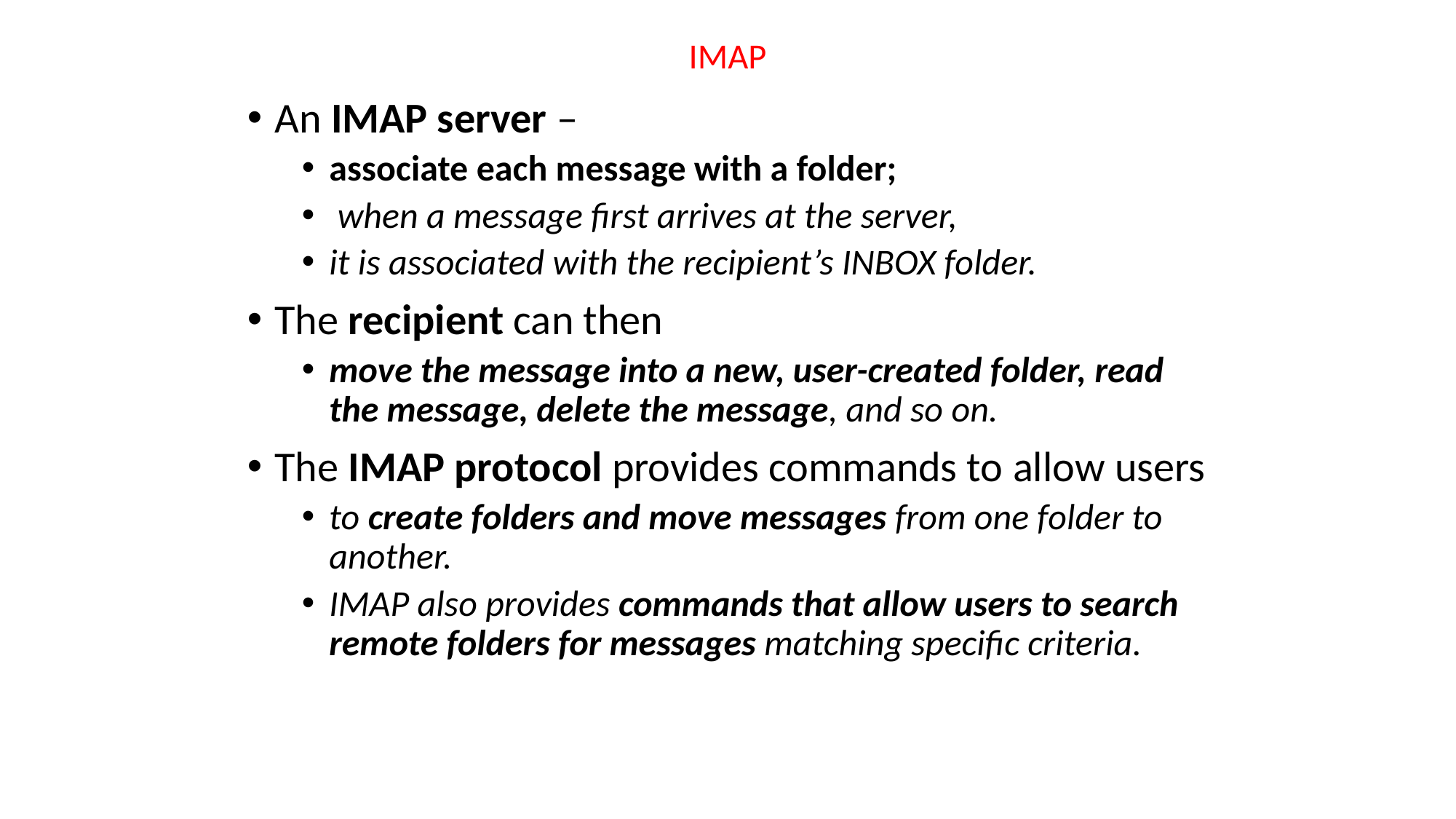

# IMAP
An IMAP server –
associate each message with a folder;
 when a message first arrives at the server,
it is associated with the recipient’s INBOX folder.
The recipient can then
move the message into a new, user-created folder, read the message, delete the message, and so on.
The IMAP protocol provides commands to allow users
to create folders and move messages from one folder to another.
IMAP also provides commands that allow users to search remote folders for messages matching specific criteria.